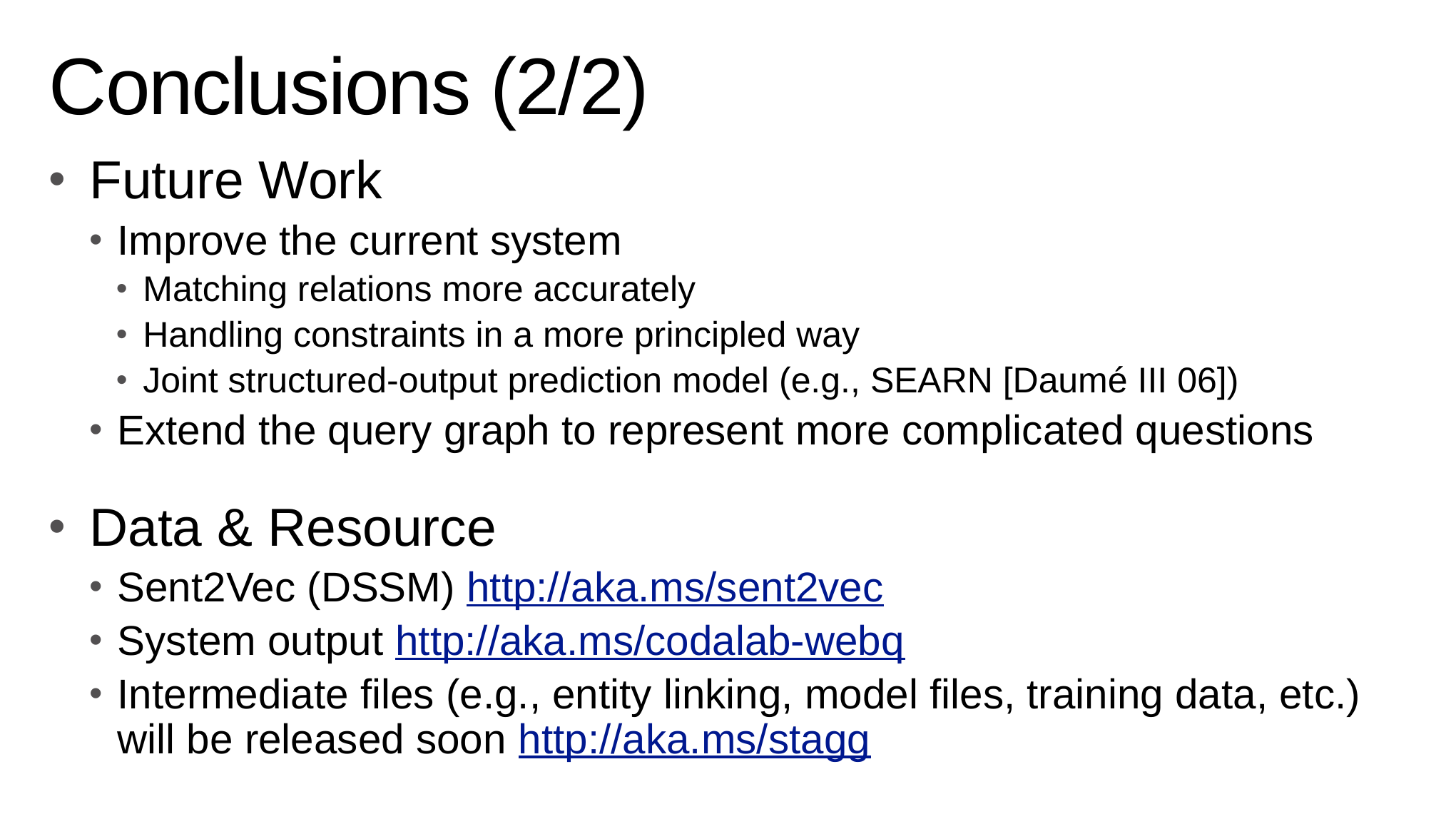

# Conclusions (2/2)
Future Work
Improve the current system
Matching relations more accurately
Handling constraints in a more principled way
Joint structured-output prediction model (e.g., SEARN [Daumé III 06])
Extend the query graph to represent more complicated questions

Data & Resource
Sent2Vec (DSSM) http://aka.ms/sent2vec
System output http://aka.ms/codalab-webq
Intermediate files (e.g., entity linking, model files, training data, etc.) will be released soon http://aka.ms/stagg